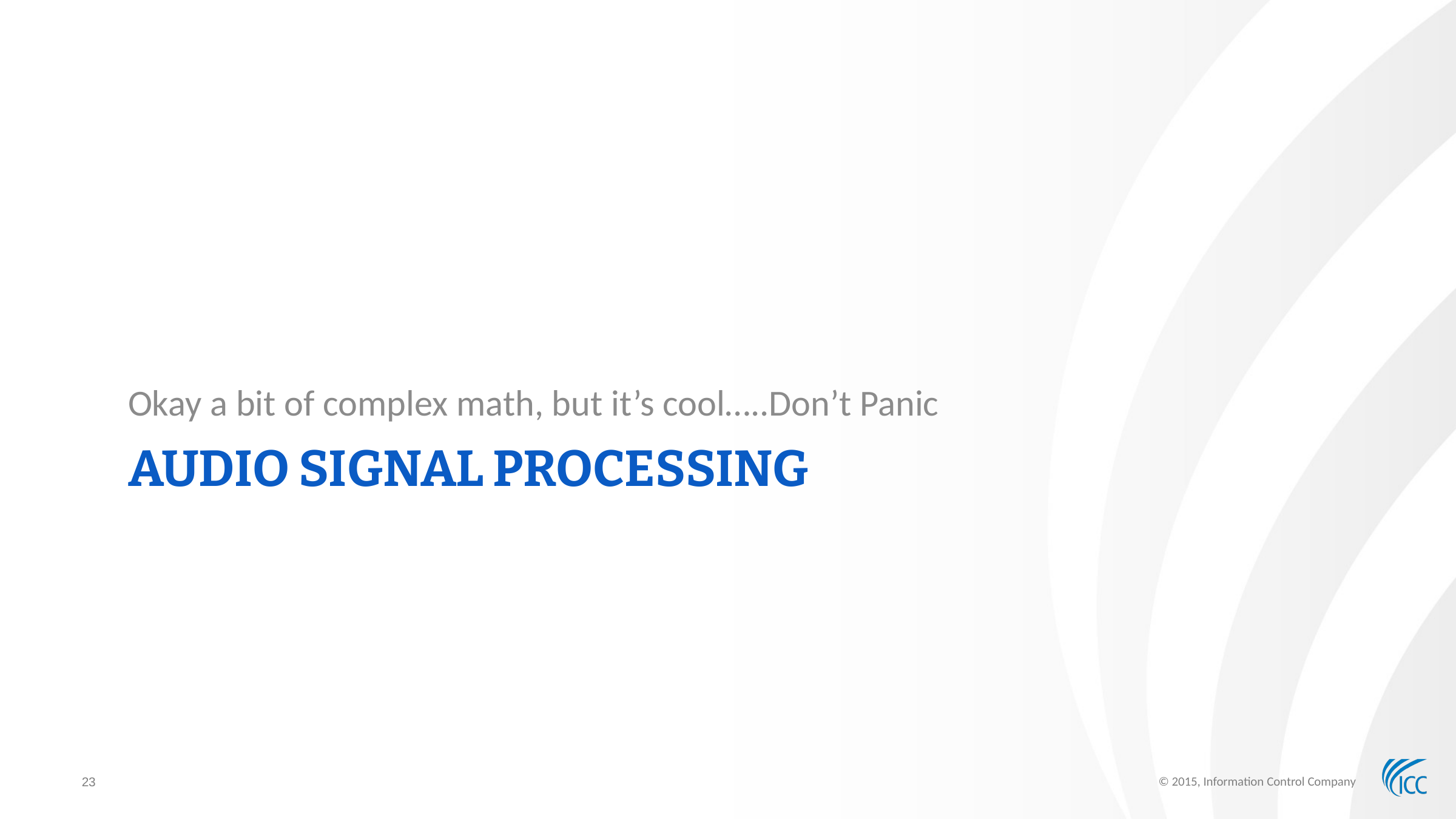

Okay a bit of complex math, but it’s cool…..Don’t Panic
# Audio Signal processing
© 2015, Information Control Company